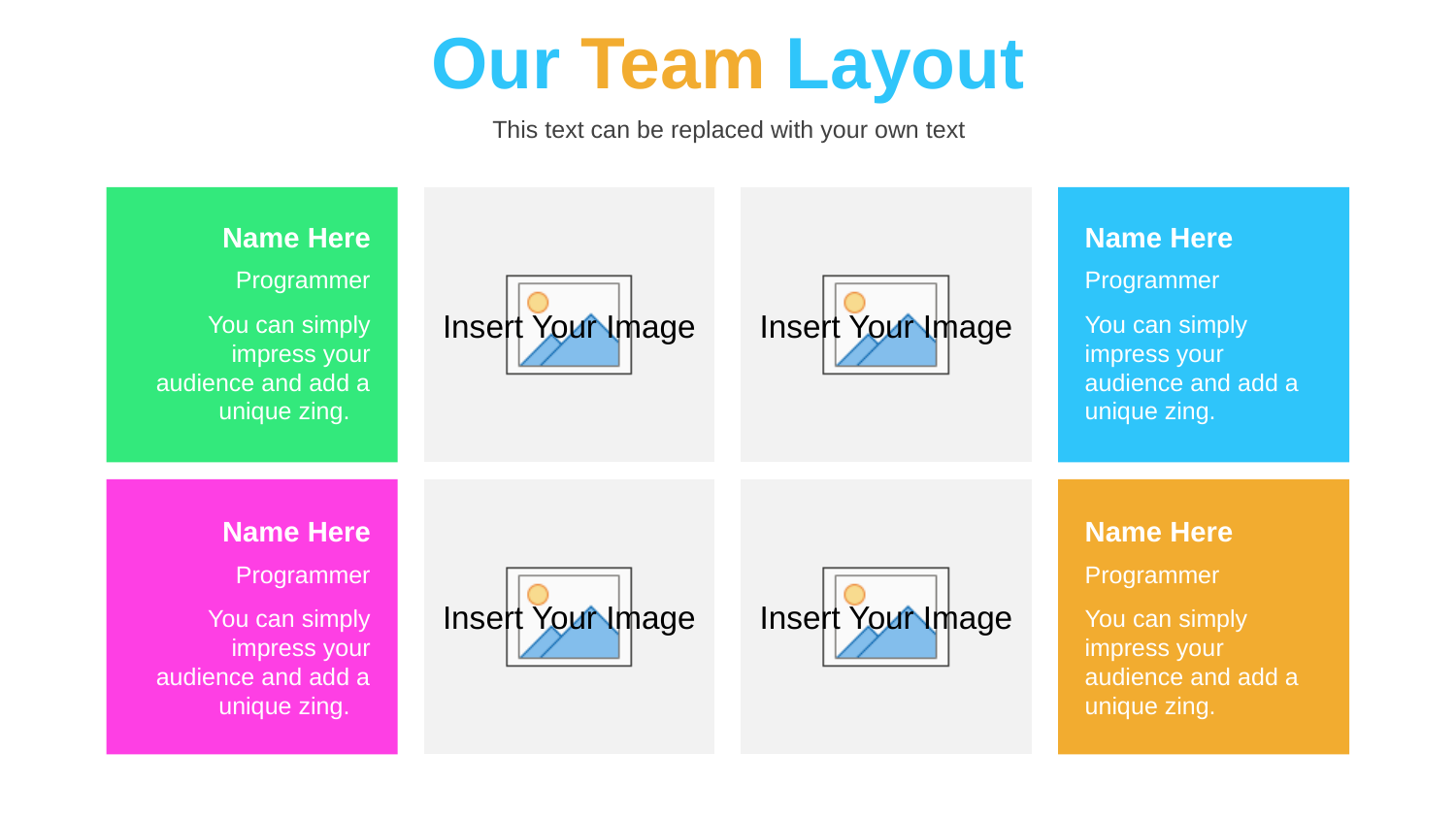

# Our Team Layout
This text can be replaced with your own text

Name Here
Programmer
You can simply impress your audience and add a unique zing.
Name Here
Programmer
You can simply impress your audience and add a unique zing.

Name Here
Programmer
You can simply impress your audience and add a unique zing.
Name Here
Programmer
You can simply impress your audience and add a unique zing.